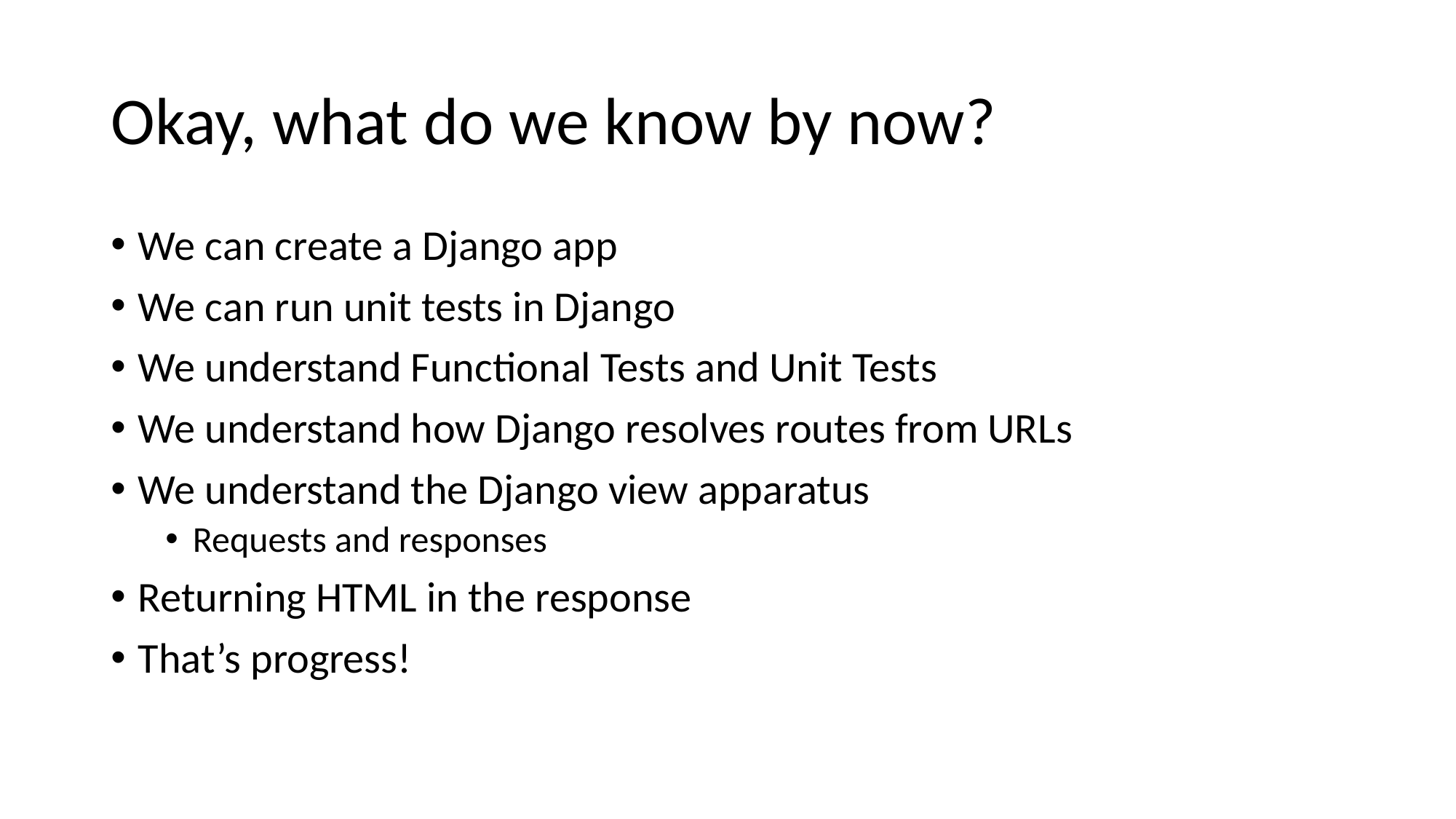

# Okay, what do we know by now?
We can create a Django app
We can run unit tests in Django
We understand Functional Tests and Unit Tests
We understand how Django resolves routes from URLs
We understand the Django view apparatus
Requests and responses
Returning HTML in the response
That’s progress!